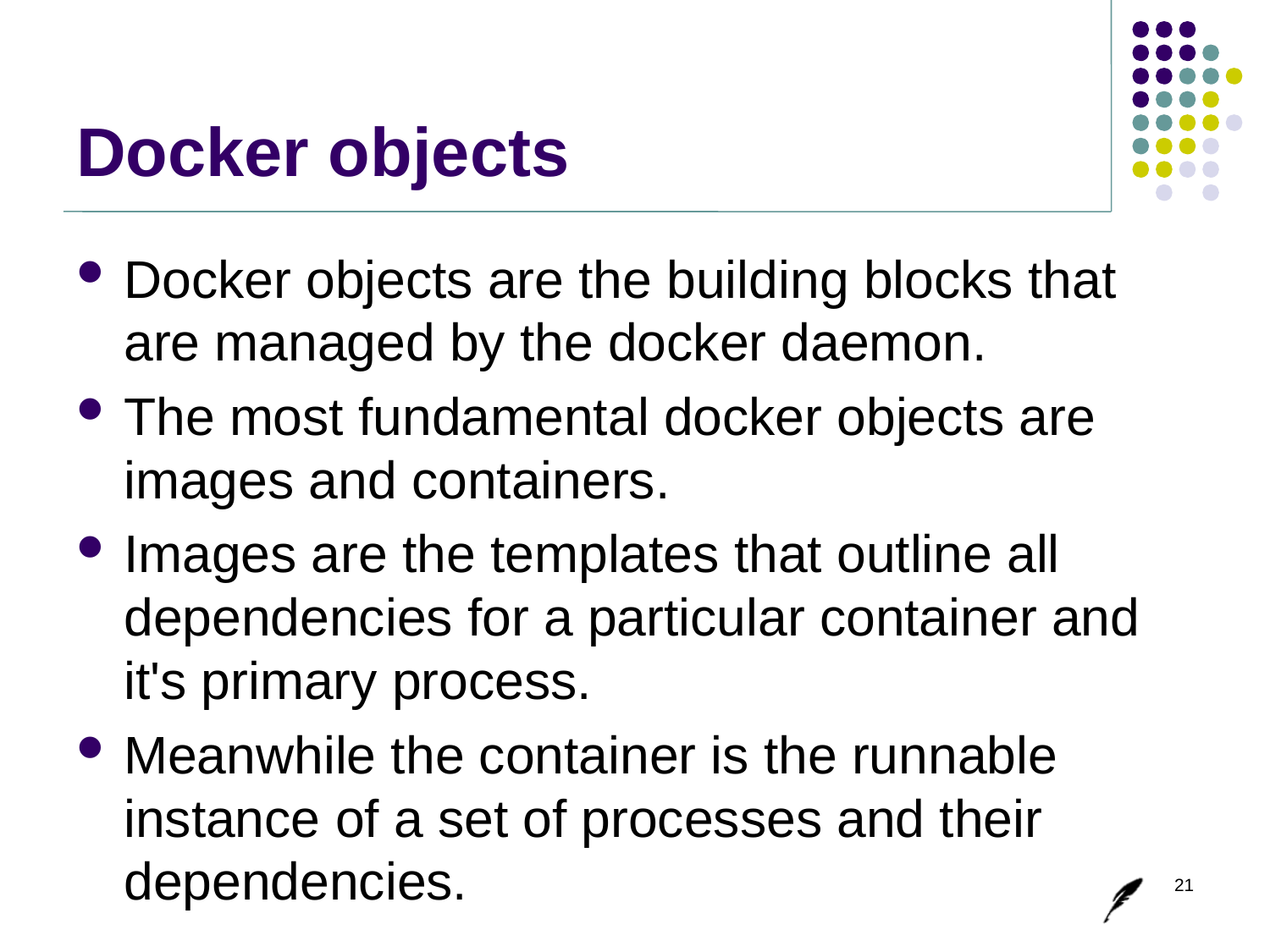

# Docker objects
Docker objects are the building blocks that are managed by the docker daemon.
The most fundamental docker objects are images and containers.
Images are the templates that outline all dependencies for a particular container and it's primary process.
Meanwhile the container is the runnable instance of a set of processes and their dependencies.

21